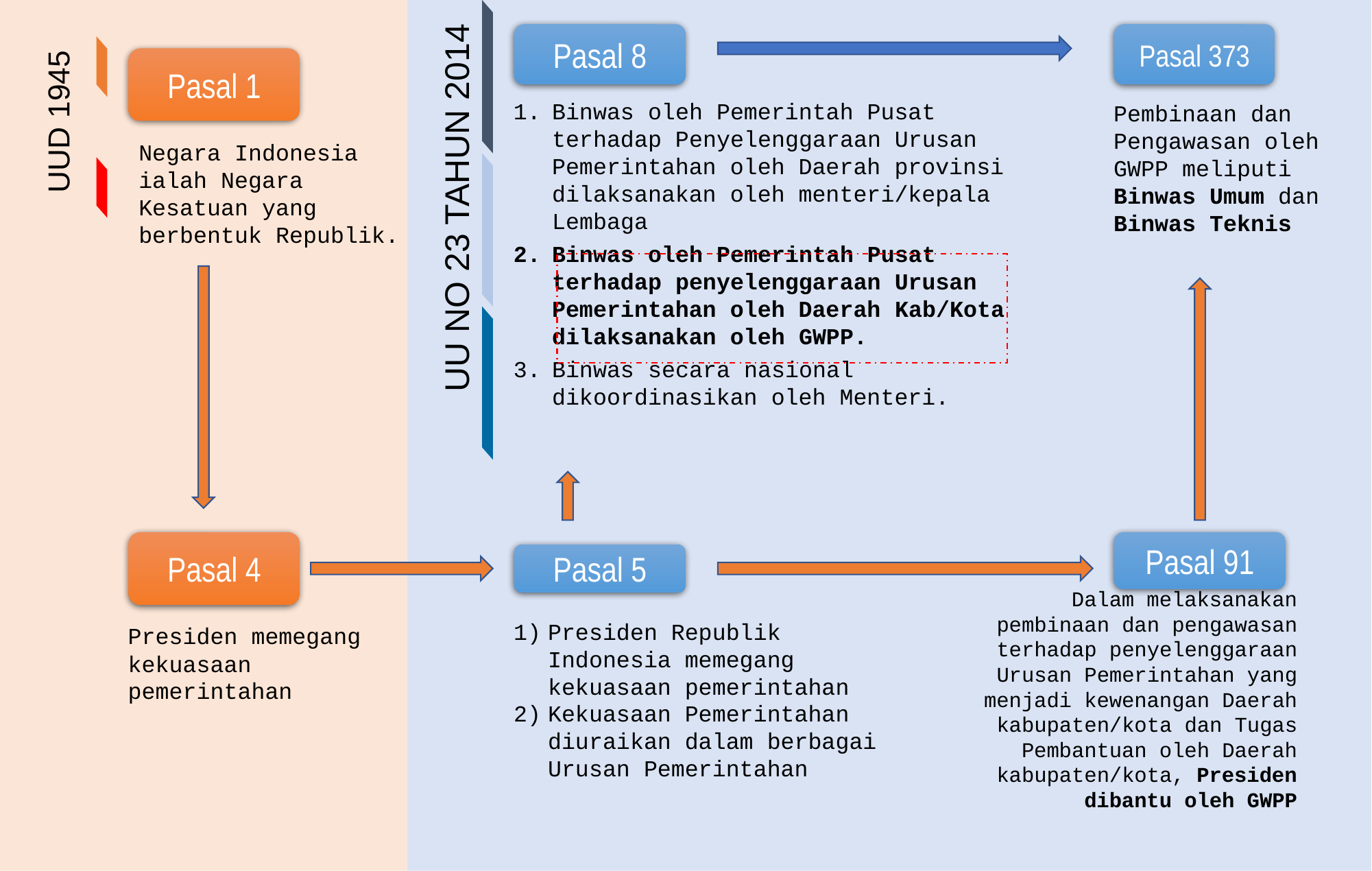

Pasal 8
Pasal 373

Pasal 1

Binwas oleh Pemerintah Pusat terhadap Penyelenggaraan Urusan Pemerintahan oleh Daerah provinsi dilaksanakan oleh menteri/kepala Lembaga
Binwas oleh Pemerintah Pusat terhadap penyelenggaraan Urusan Pemerintahan oleh Daerah Kab/Kota dilaksanakan oleh GWPP.
Binwas secara nasional dikoordinasikan oleh Menteri.
Pembinaan dan Pengawasan oleh GWPP meliputi Binwas Umum dan Binwas Teknis
UUD 1945

Negara Indonesia ialah Negara Kesatuan yang berbentuk Republik.
UU NO 23 TAHUN 2014

Pasal 4
Pasal 91
Pasal 5

Dalam melaksanakan pembinaan dan pengawasan terhadap penyelenggaraan Urusan Pemerintahan yang menjadi kewenangan Daerah kabupaten/kota dan Tugas Pembantuan oleh Daerah kabupaten/kota, Presiden dibantu oleh GWPP
Presiden Republik Indonesia memegang kekuasaan pemerintahan
Kekuasaan Pemerintahan diuraikan dalam berbagai Urusan Pemerintahan
Presiden memegang kekuasaan pemerintahan